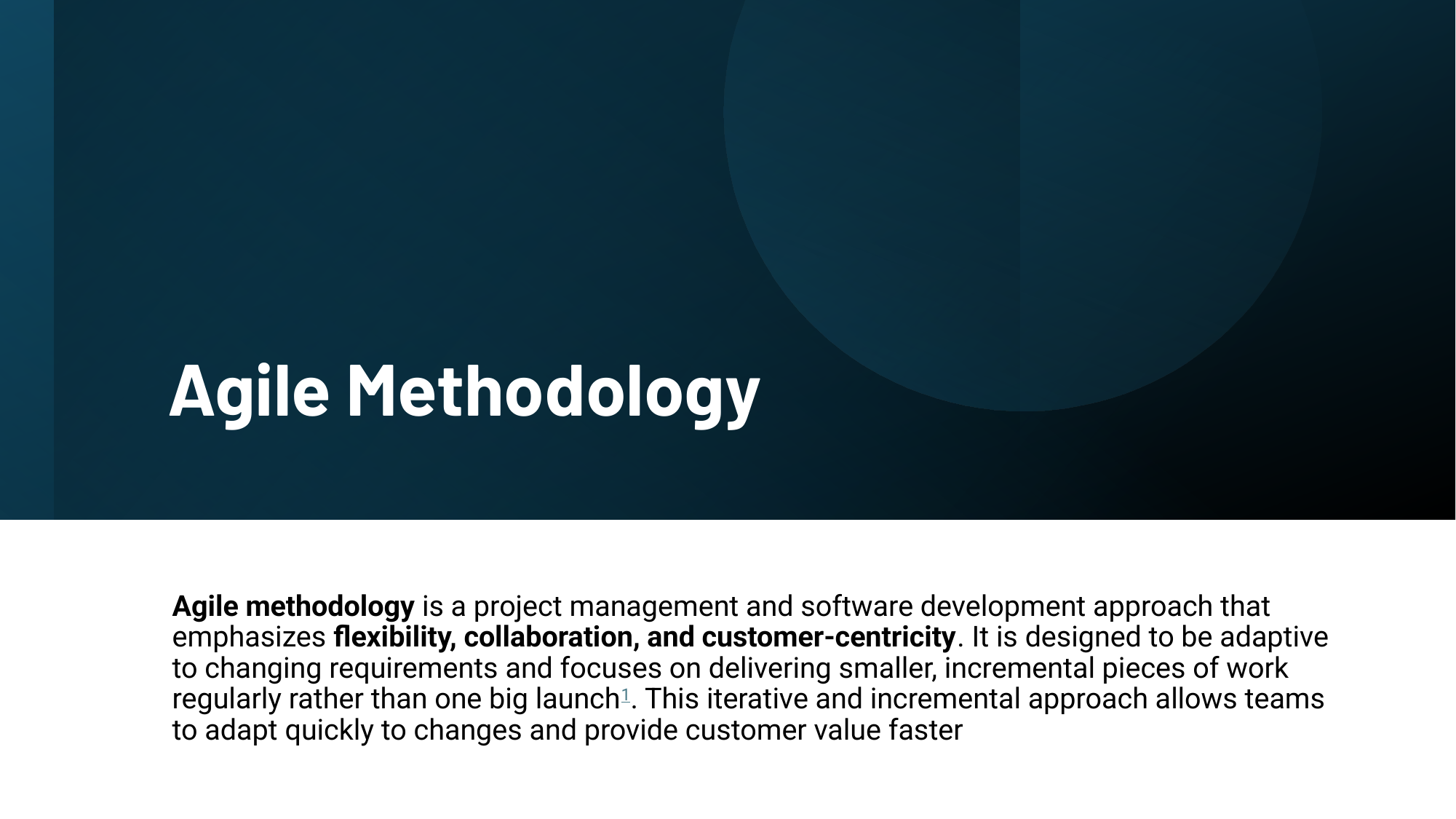

# Agile Methodology
Agile methodology is a project management and software development approach that emphasizes flexibility, collaboration, and customer-centricity. It is designed to be adaptive to changing requirements and focuses on delivering smaller, incremental pieces of work regularly rather than one big launch1. This iterative and incremental approach allows teams to adapt quickly to changes and provide customer value faster